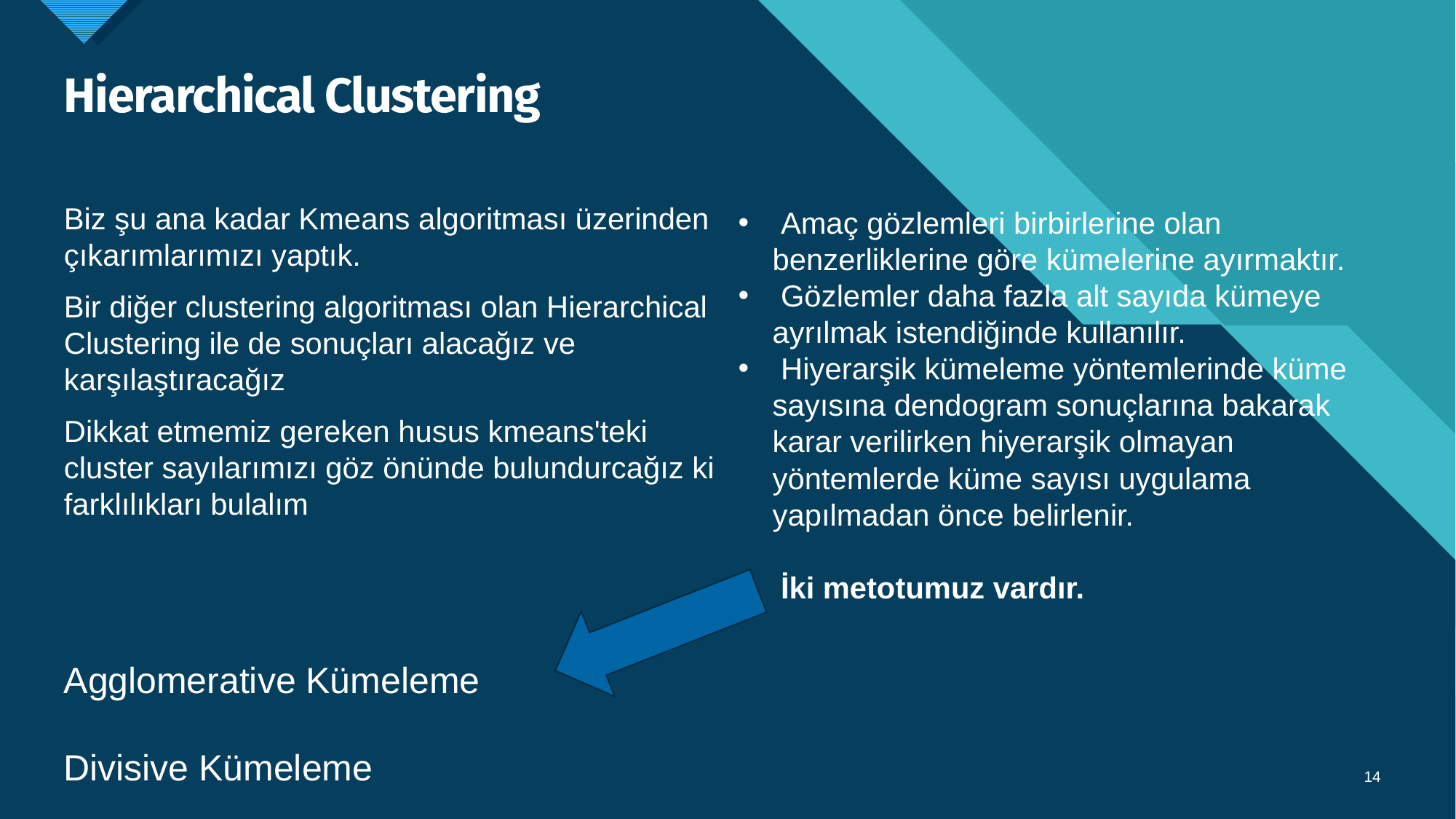

# Hierarchical Clustering
Biz şu ana kadar Kmeans algoritması üzerinden çıkarımlarımızı yaptık.
Bir diğer clustering algoritması olan Hierarchical Clustering ile de sonuçları alacağız ve karşılaştıracağız
Dikkat etmemiz gereken husus kmeans'teki cluster sayılarımızı göz önünde bulundurcağız ki farklılıkları bulalım
 Amaç gözlemleri birbirlerine olan benzerliklerine göre kümelerine ayırmaktır.
 Gözlemler daha fazla alt sayıda kümeye ayrılmak istendiğinde kullanılır.
 Hiyerarşik kümeleme yöntemlerinde küme sayısına dendogram sonuçlarına bakarak karar verilirken hiyerarşik olmayan yöntemlerde küme sayısı uygulama yapılmadan önce belirlenir.

 İki metotumuz vardır.

Agglomerative Kümeleme

Divisive Kümeleme
14